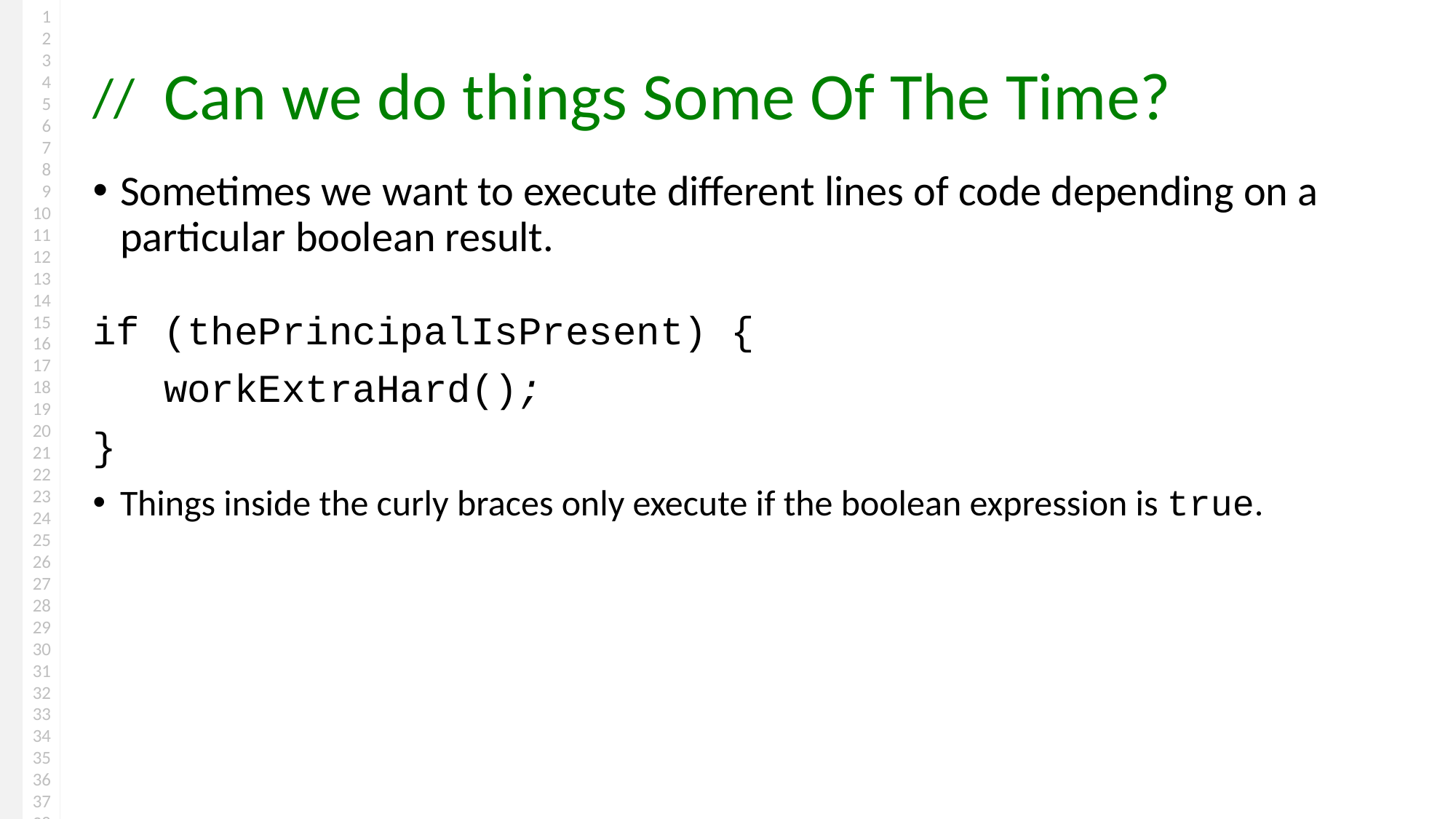

# Can we do things Some Of The Time?
Sometimes we want to execute different lines of code depending on a particular boolean result.

if (thePrincipalIsPresent) {
   workExtraHard();
}
Things inside the curly braces only execute if the boolean expression is true.